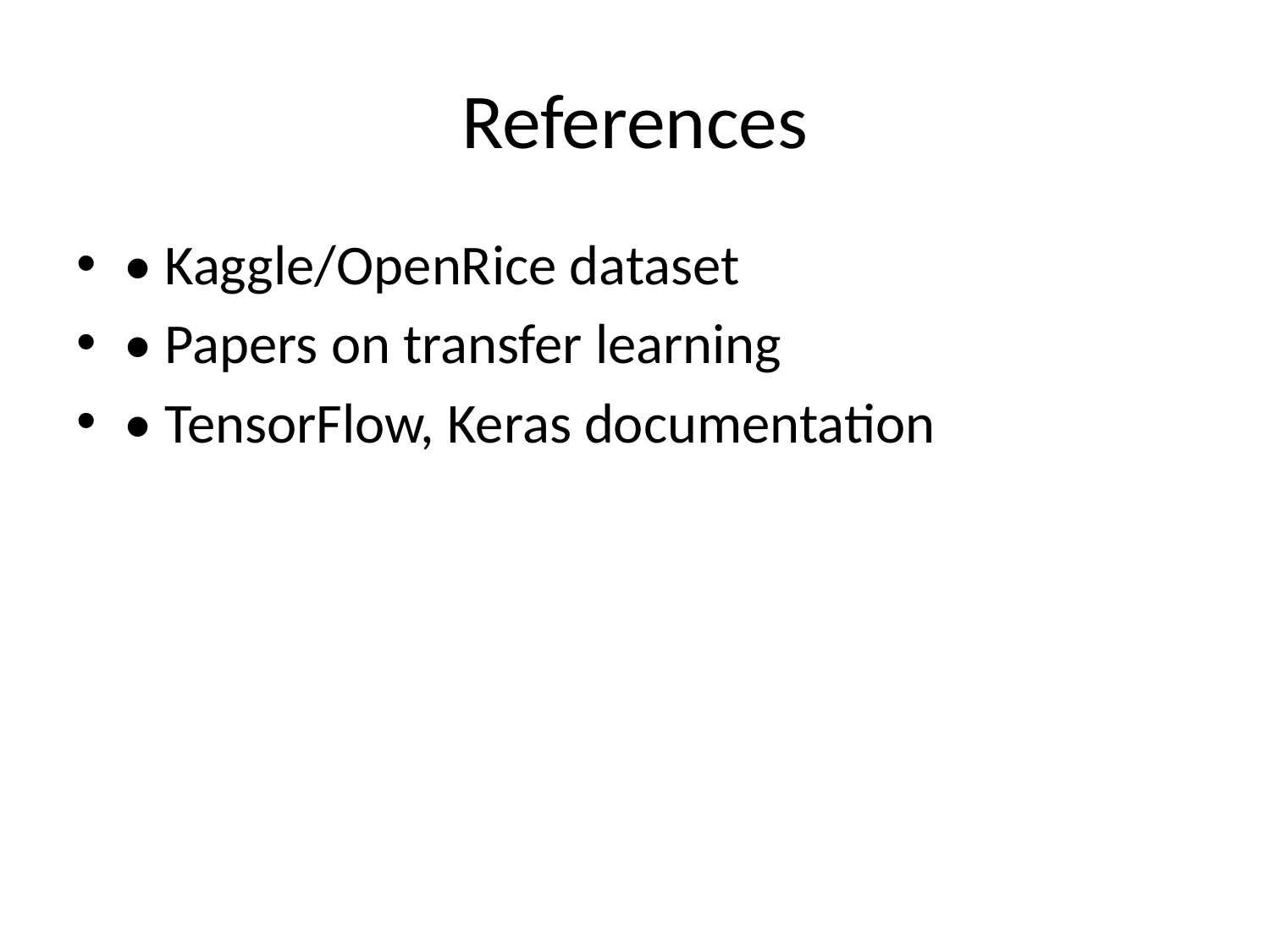

# References
• Kaggle/OpenRice dataset
• Papers on transfer learning
• TensorFlow, Keras documentation